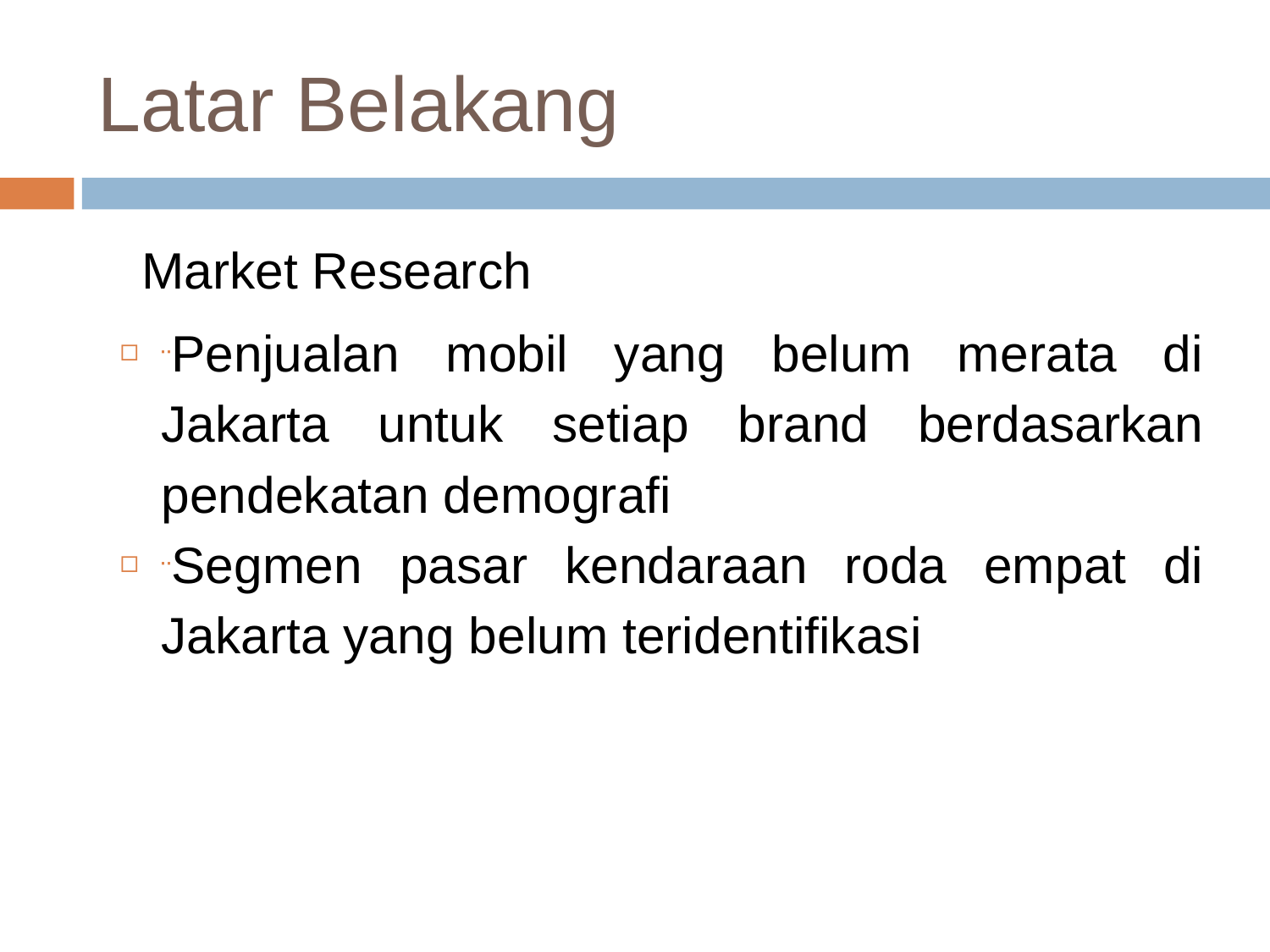

# Latar Belakang
Market Research
¨Penjualan mobil yang belum merata di Jakarta untuk setiap brand berdasarkan pendekatan demografi
¨Segmen pasar kendaraan roda empat di Jakarta yang belum teridentifikasi